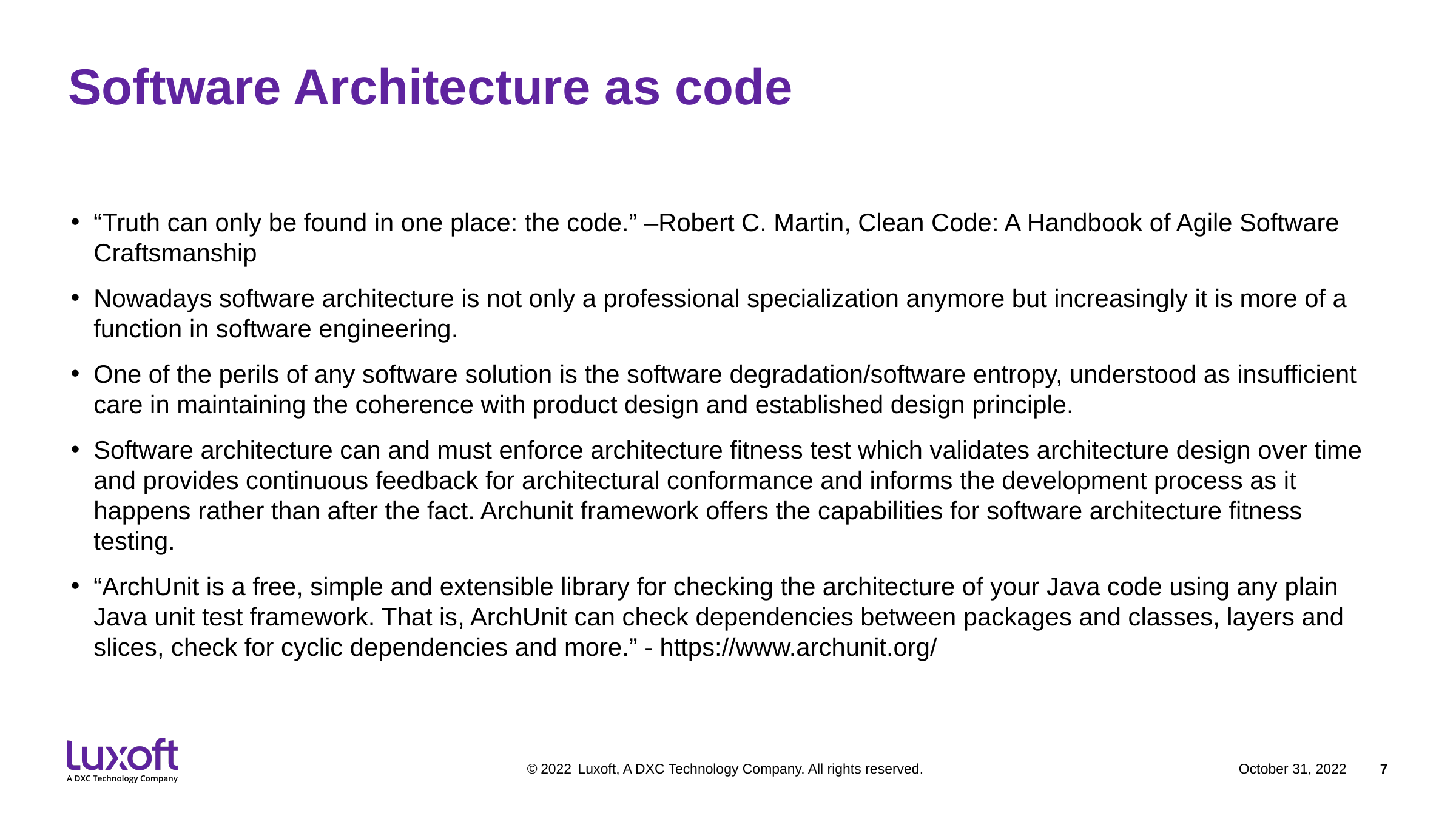

Software Architecture as code
“Truth can only be found in one place: the code.” –Robert C. Martin, Clean Code: A Handbook of Agile Software Craftsmanship
Nowadays software architecture is not only a professional specialization anymore but increasingly it is more of a function in software engineering.
One of the perils of any software solution is the software degradation/software entropy, understood as insufficient care in maintaining the coherence with product design and established design principle.
Software architecture can and must enforce architecture fitness test which validates architecture design over time and provides continuous feedback for architectural conformance and informs the development process as it happens rather than after the fact. Archunit framework offers the capabilities for software architecture fitness testing.
“ArchUnit is a free, simple and extensible library for checking the architecture of your Java code using any plain Java unit test framework. That is, ArchUnit can check dependencies between packages and classes, layers and slices, check for cyclic dependencies and more.” - https://www.archunit.org/